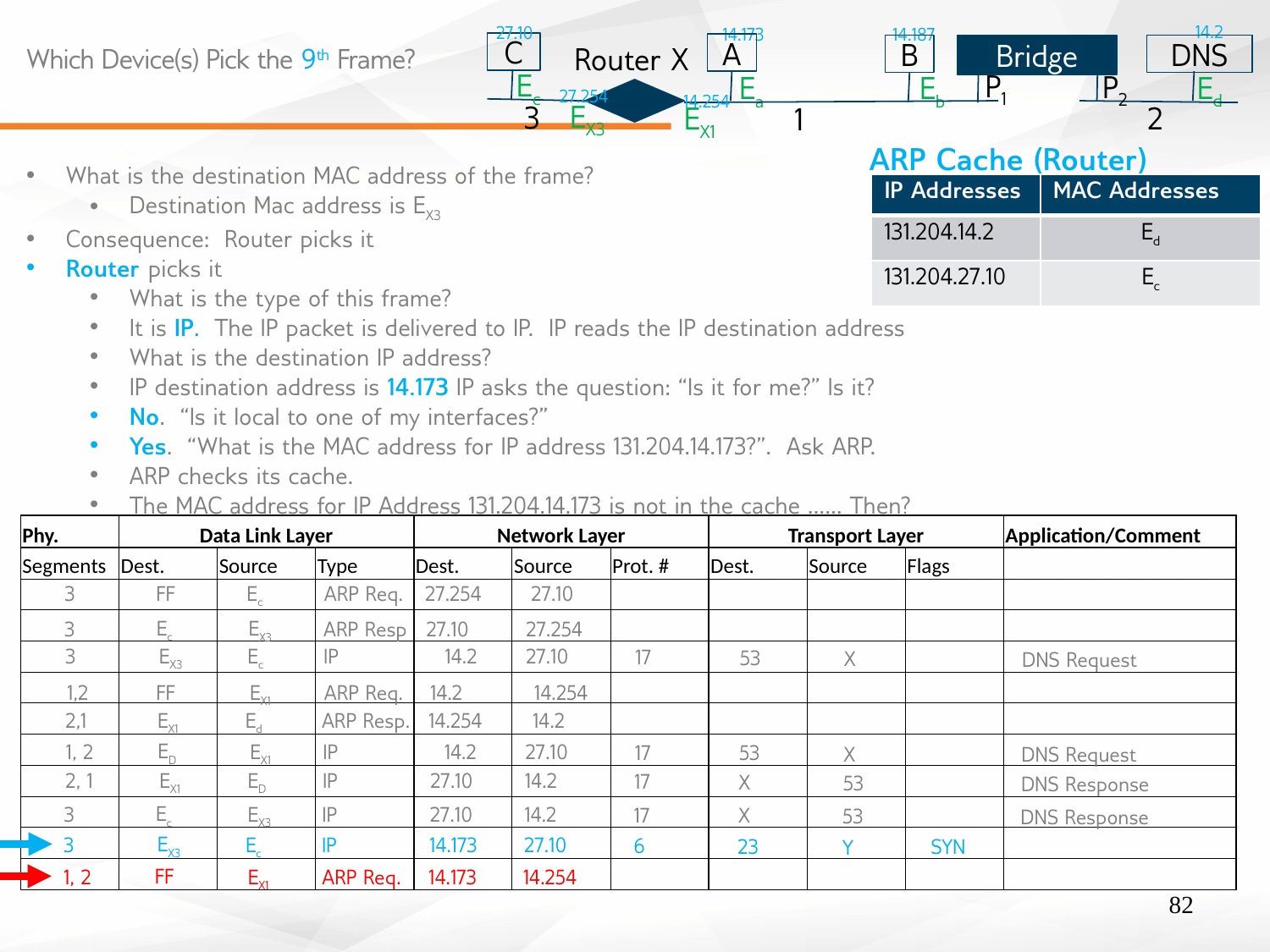

14.2
27.10
14.173
14.187
C
Router X
A
B
Bridge
DNS
# Which Device(s) Pick the 9th Frame?
27.254
Ec
P1
P2
Ed
Ea
Eb
14.254

EX3
3
2
EX1
1
ARP Cache (Router)
What is the destination MAC address of the frame?
Destination Mac address is EX3
Consequence:  Router picks it
Router picks it
What is the type of this frame?
It is IP.  The IP packet is delivered to IP.  IP reads the IP destination address
What is the destination IP address?
IP destination address is 14.173 IP asks the question: “Is it for me?” Is it?
No.  “Is it local to one of my interfaces?”
Yes.  “What is the MAC address for IP address 131.204.14.173?”.  Ask ARP.
ARP checks its cache.
The MAC address for IP Address 131.204.14.173 is not in the cache …… Then?
| IP Addresses | MAC Addresses |
| --- | --- |
| 131.204.14.2 | Ed |
| 131.204.27.10 | Ec |
| Phy. | Data Link Layer |  |  | Network Layer |  |  | Transport Layer |  |  | Application/Comment |
| --- | --- | --- | --- | --- | --- | --- | --- | --- | --- | --- |
| Segments | Dest. | Source | Type | Dest. | Source | Prot. # | Dest. | Source | Flags |  |
|  |  |  |  |  |  |  |  |  |  |  |
|  |  |  |  |  |  |  |  |  |  |  |
|  |  |  |  |  |  |  |  |  |  |  |
|  |  |  |  |  |  |  |  |  |  |  |
|  |  |  |  |  |  |  |  |  |  |  |
|  |  |  |  |  |  |  |  |  |  |  |
|  |  |  |  |  |  |  |  |  |  |  |
|  |  |  |  |  |  |  |  |  |  |  |
|  |  |  |  |  |  |  |  |  |  |  |
|  |  |  |  |  |  |  |  |  |  |  |
3
FF
Ec
ARP Req.
27.254
27.10
Ec
3
EX3
ARP Resp
27.10
27.254
EX3
3
Ec
IP
14.2
27.10
17
53
X
DNS Request
1,2
FF
EX1
ARP Req.
14.2
14.254
2,1
EX1
Ed
ARP Resp.
14.254
14.2
ED
1, 2
EX1
IP
14.2
27.10
17
53
X
DNS Request
EX1
2, 1
ED
IP
27.10
14.2
17
X
53
DNS Response
Ec
3
EX3
IP
27.10
14.2
17
X
53
DNS Response
EX3
3
Ec
IP
14.173
27.10
6
23
SYN
Y
FF
1, 2
EX1
ARP Req.
14.173
14.254
82